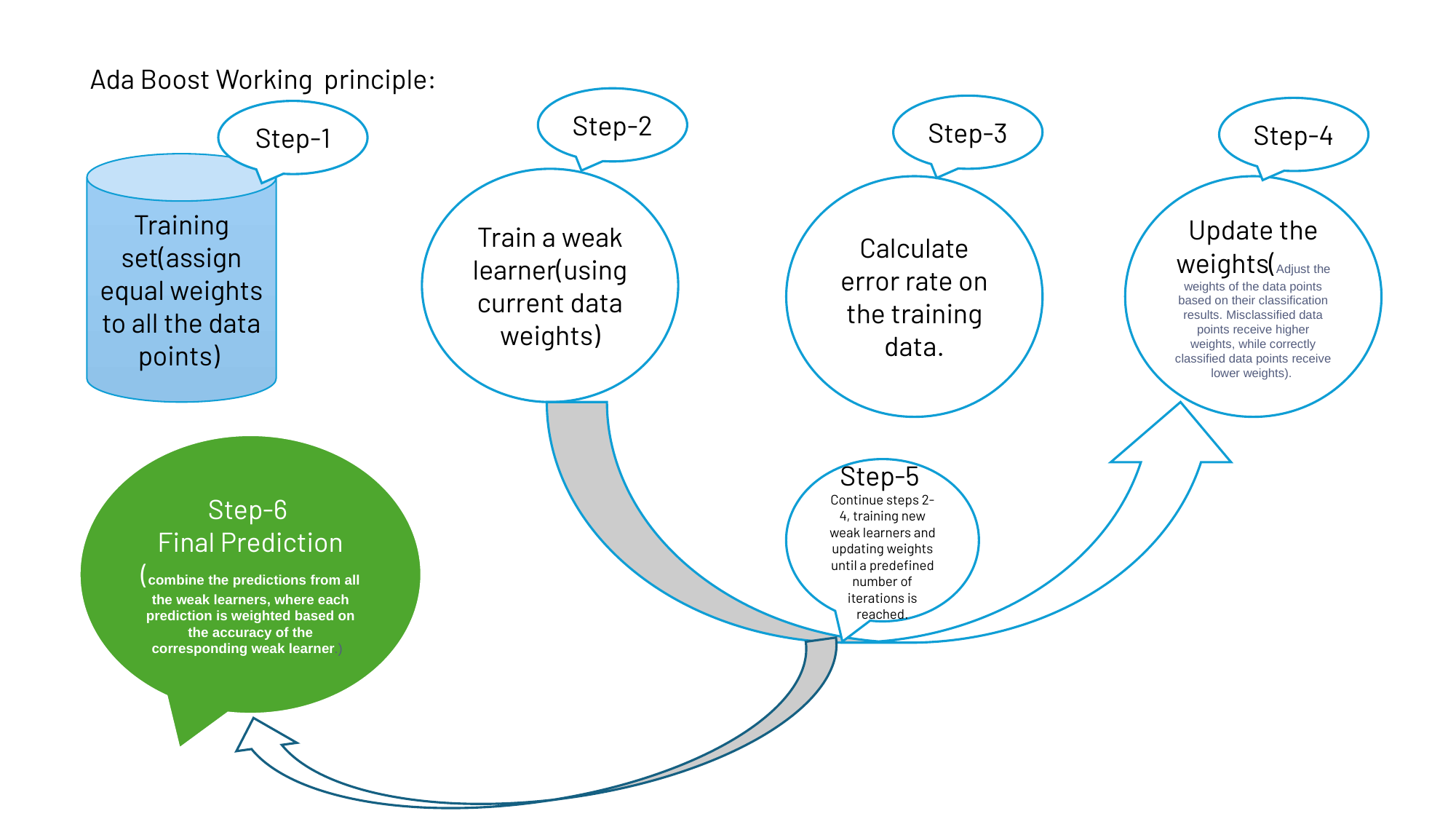

Ada Boost Working  principle:
Step-2
Step-3
Step-4
Step-1
Training set(assign equal weights to all the data points)
Train a weak learner(using current data weights)
Calculate error rate on the training data.
Update the weights(Adjust the weights of the data points based on their classification results. Misclassified data points receive higher weights, while correctly classified data points receive lower weights).

Step-6
Final Prediction
(combine the predictions from all the weak learners, where each prediction is weighted based on the accuracy of the corresponding weak learner.)
Step-5
Continue steps 2-4, training new weak learners and updating weights until a predefined number of iterations is reached.